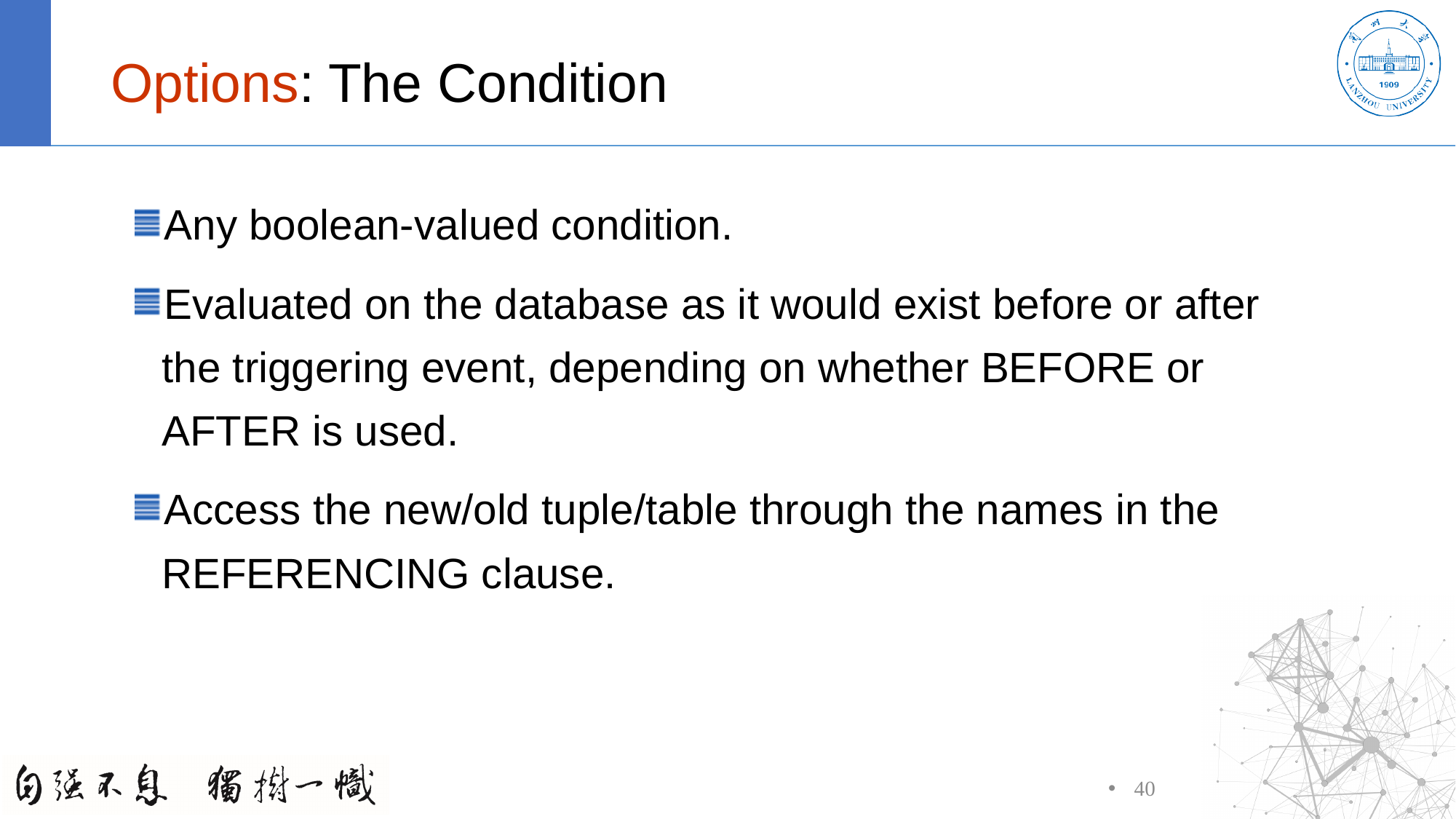

# Options: The Condition
Any boolean-valued condition.
Evaluated on the database as it would exist before or after the triggering event, depending on whether BEFORE or AFTER is used.
Access the new/old tuple/table through the names in the REFERENCING clause.
40